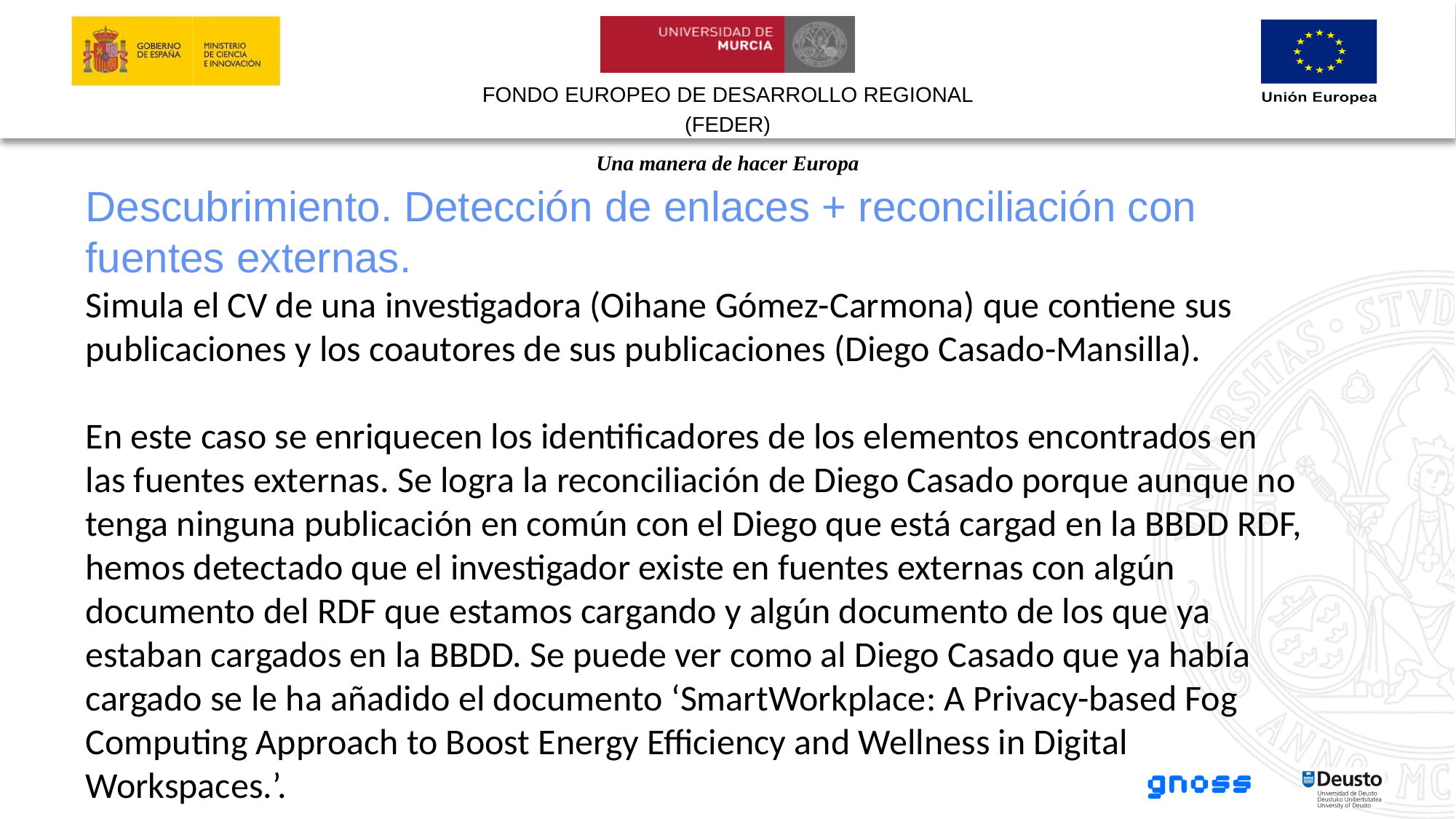

Descubrimiento. Detección de enlaces + reconciliación con fuentes externas.
Simula el CV de una investigadora (Oihane Gómez-Carmona) que contiene sus publicaciones y los coautores de sus publicaciones (Diego Casado-Mansilla).

En este caso se enriquecen los identificadores de los elementos encontrados en las fuentes externas. Se logra la reconciliación de Diego Casado porque aunque no tenga ninguna publicación en común con el Diego que está cargad en la BBDD RDF, hemos detectado que el investigador existe en fuentes externas con algún documento del RDF que estamos cargando y algún documento de los que ya estaban cargados en la BBDD. Se puede ver como al Diego Casado que ya había cargado se le ha añadido el documento ‘SmartWorkplace: A Privacy-based Fog Computing Approach to Boost Energy Efficiency and Wellness in Digital Workspaces.’.